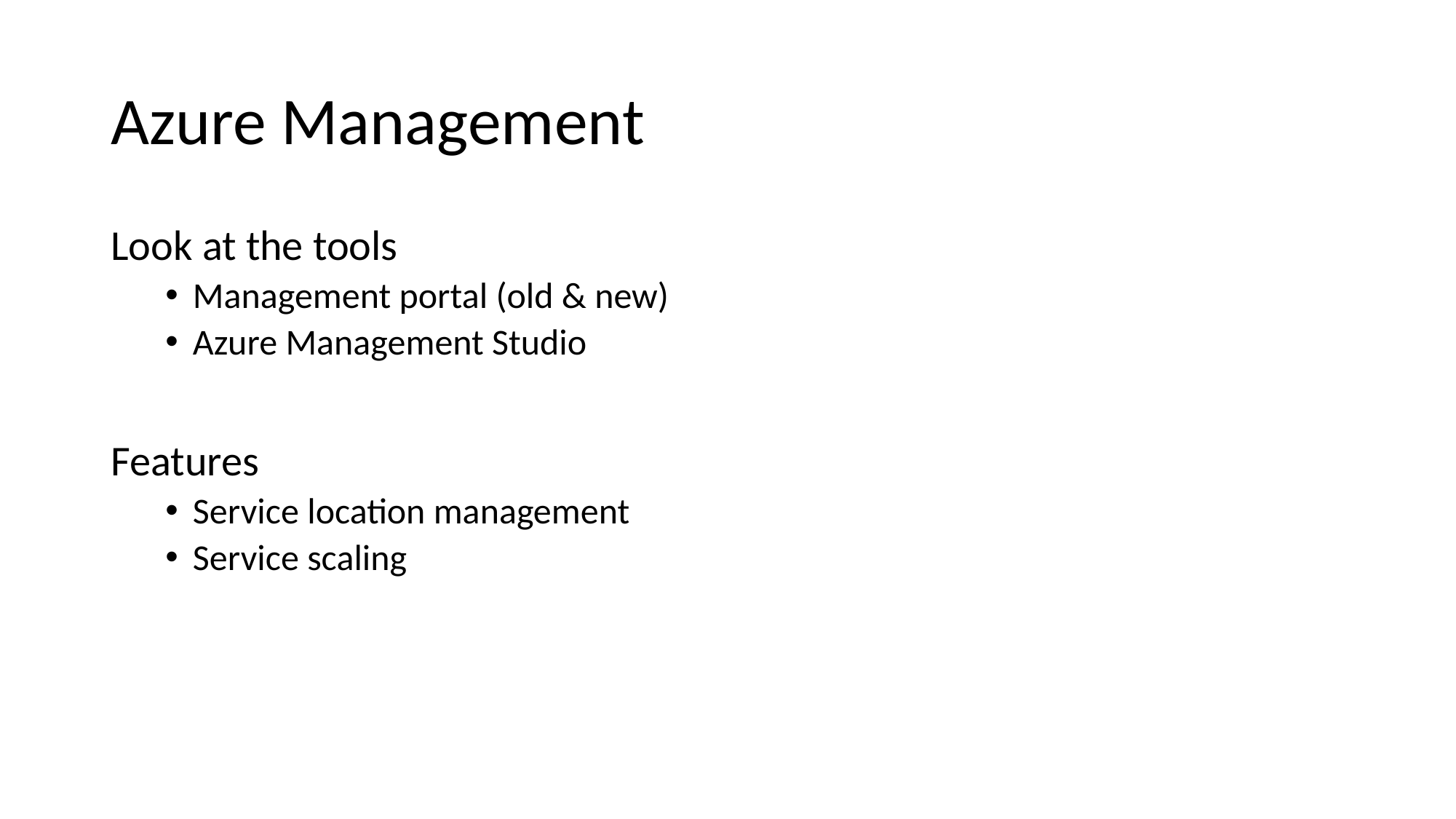

# Azure Management
Look at the tools
Management portal (old & new)
Azure Management Studio

Features
Service location management
Service scaling